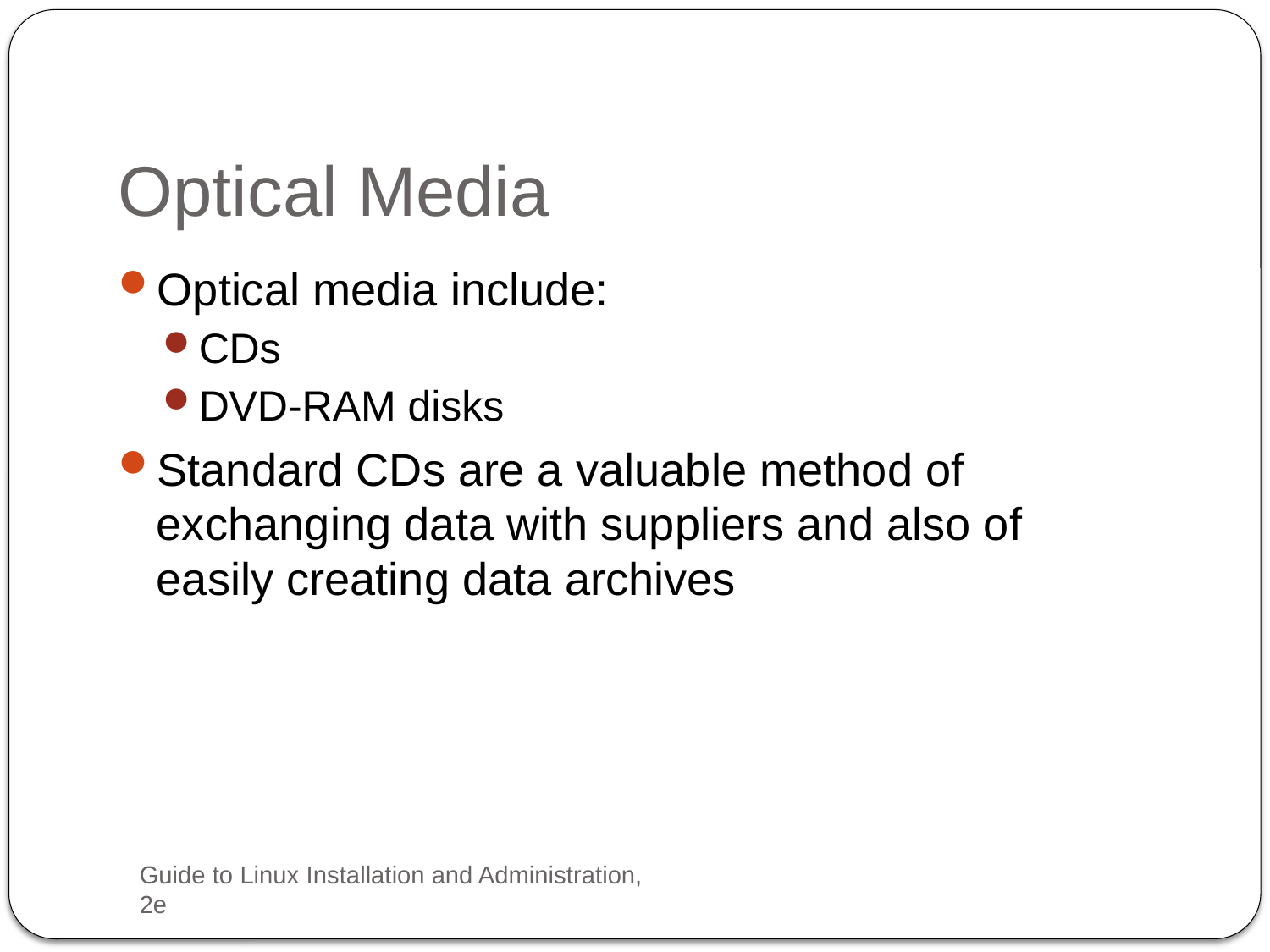

# Optical Media
Optical media include:
CDs
DVD-RAM disks
Standard CDs are a valuable method of exchanging data with suppliers and also of easily creating data archives
Guide to Linux Installation and Administration, 2e
42